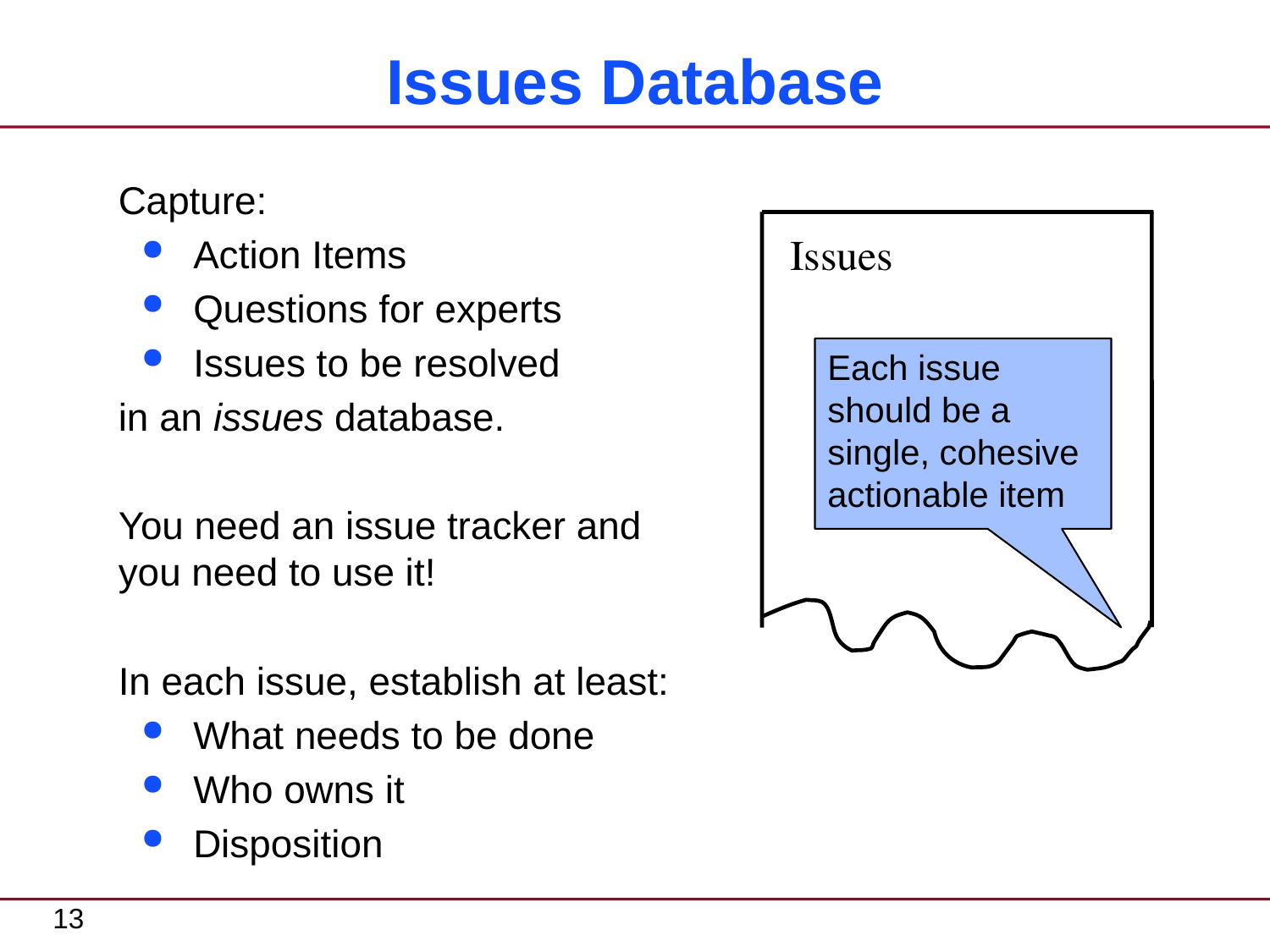

# Issues Database
Capture:
Action Items
Questions for experts
Issues to be resolved
in an issues database.

You need an issue tracker and
you need to use it!

In each issue, establish at least:
What needs to be done
Who owns it
Disposition

Issues
Each issue should be a single, cohesive actionable item